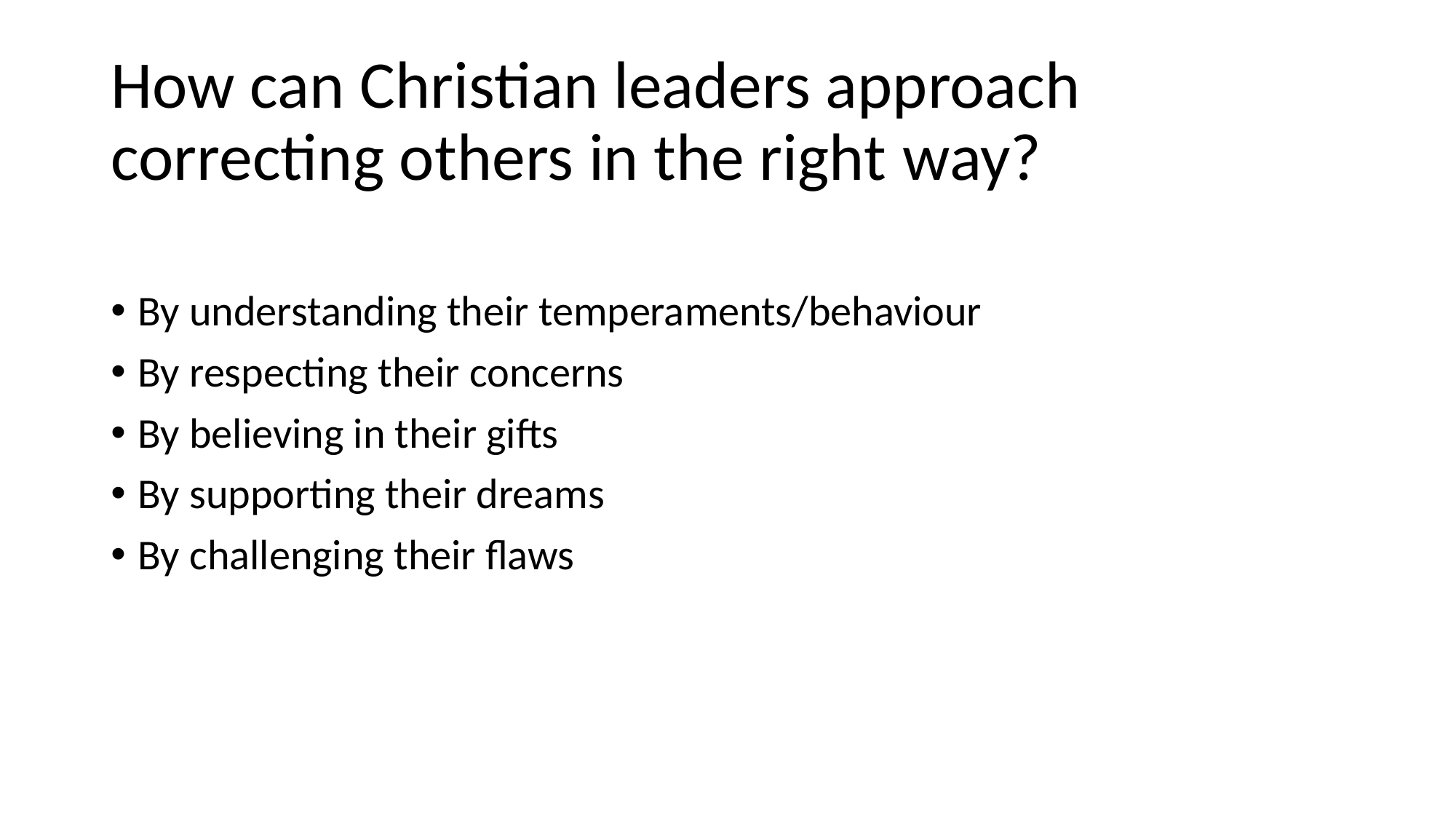

# How can Christian leaders approach correcting others in the right way?

By understanding their temperaments/behaviour
By respecting their concerns
By believing in their gifts
By supporting their dreams
By challenging their flaws